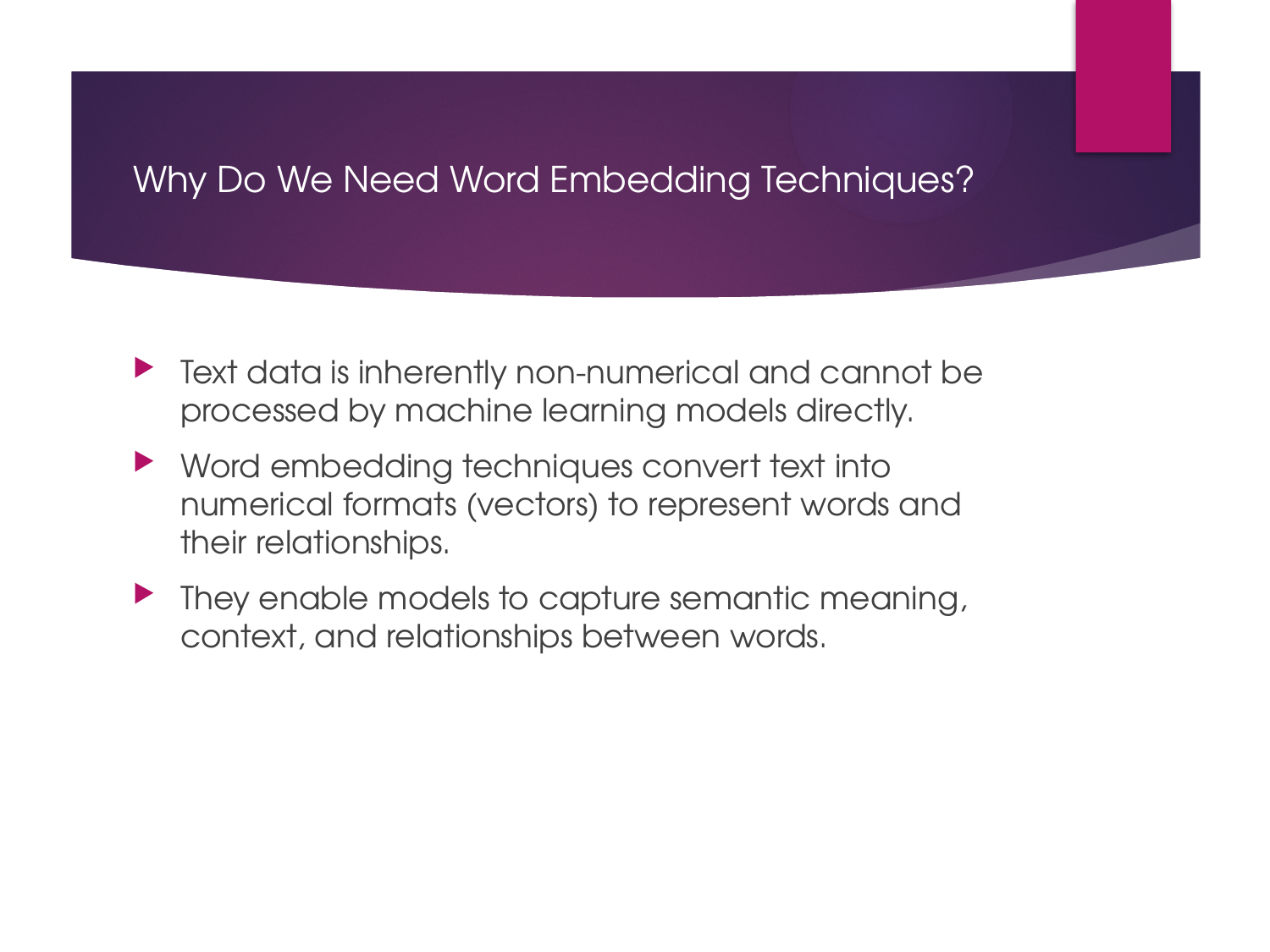

# Why Do We Need Word Embedding Techniques?
Text data is inherently non-numerical and cannot be processed by machine learning models directly.
Word embedding techniques convert text into numerical formats (vectors) to represent words and their relationships.
They enable models to capture semantic meaning, context, and relationships between words.